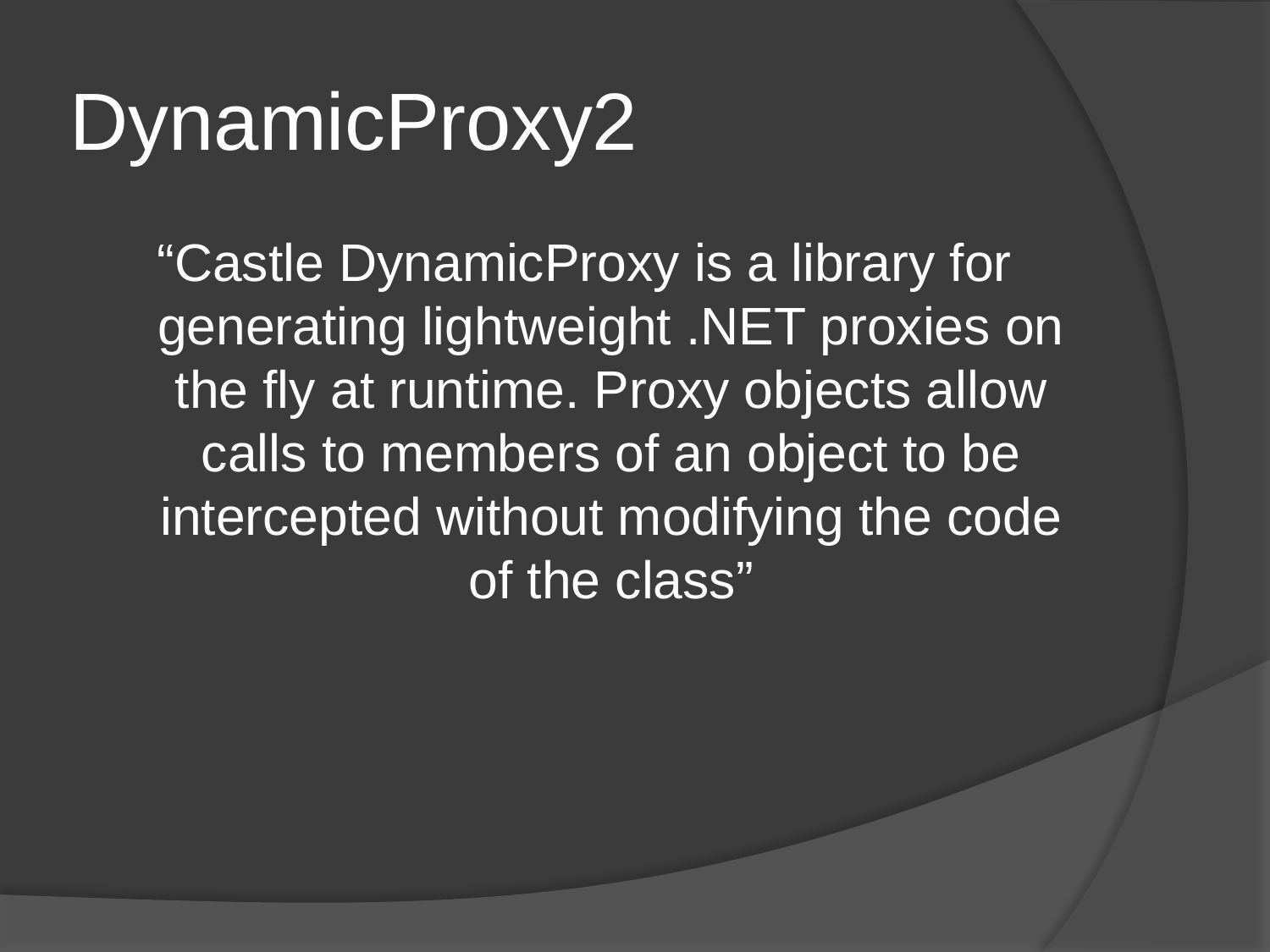

# DynamicProxy2
“Castle DynamicProxy is a library for generating lightweight .NET proxies on the fly at runtime. Proxy objects allow calls to members of an object to be intercepted without modifying the code of the class”